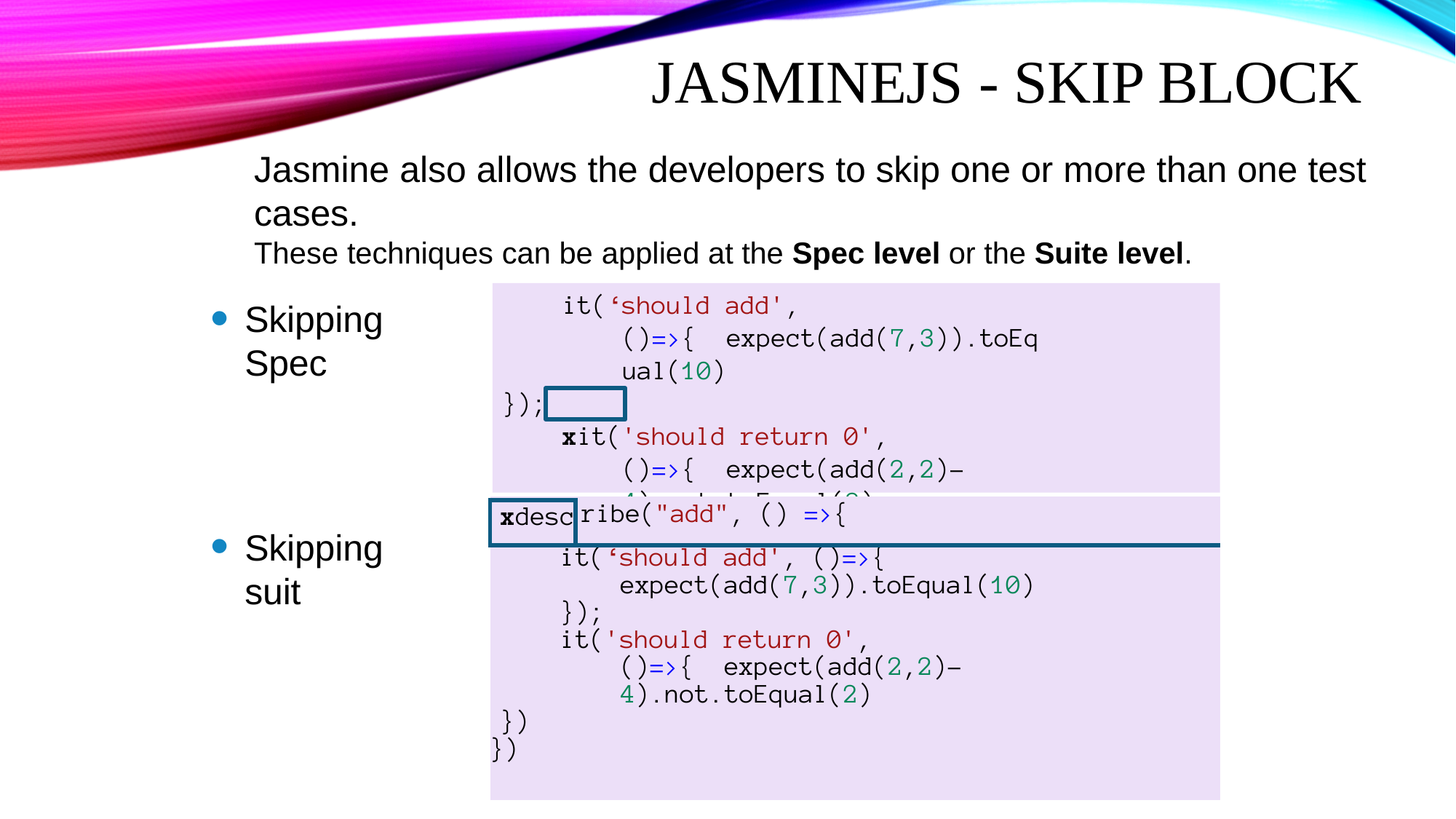

# JasmineJS - Skip Block
Jasmine also allows the developers to skip one or more than one test cases.
These techniques can be applied at the Spec level or the Suite level.

it(‘should add', ()=>{  expect(add(7,3)).toEqual(10)
});
xit('should return 0', ()=>{  expect(add(2,2)-4).not.toEqual(2)
})
Skipping Spec

|  | ribe("add", () =>{ |
| --- | --- |
| xdesc |  |
| it(‘should add', ()=>{ expect(add(7,3)).toEqual(10) }); it('should return 0', ()=>{ expect(add(2,2)-4).not.toEqual(2) }) }) |  |
Skipping suit